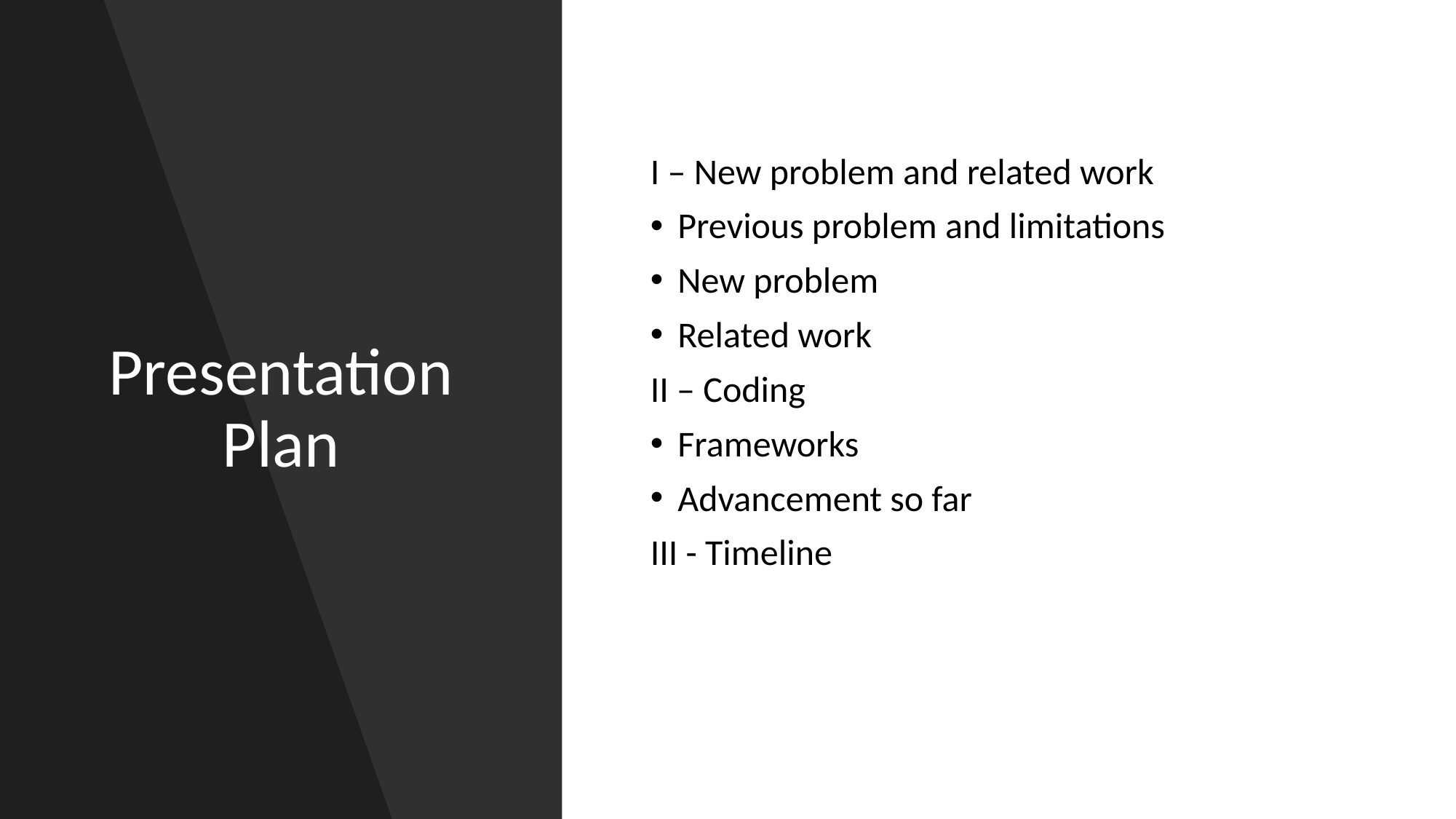

I – New problem and related work
Previous problem and limitations
New problem
Related work
II – Coding
Frameworks
Advancement so far
III - Timeline

# Presentation Plan